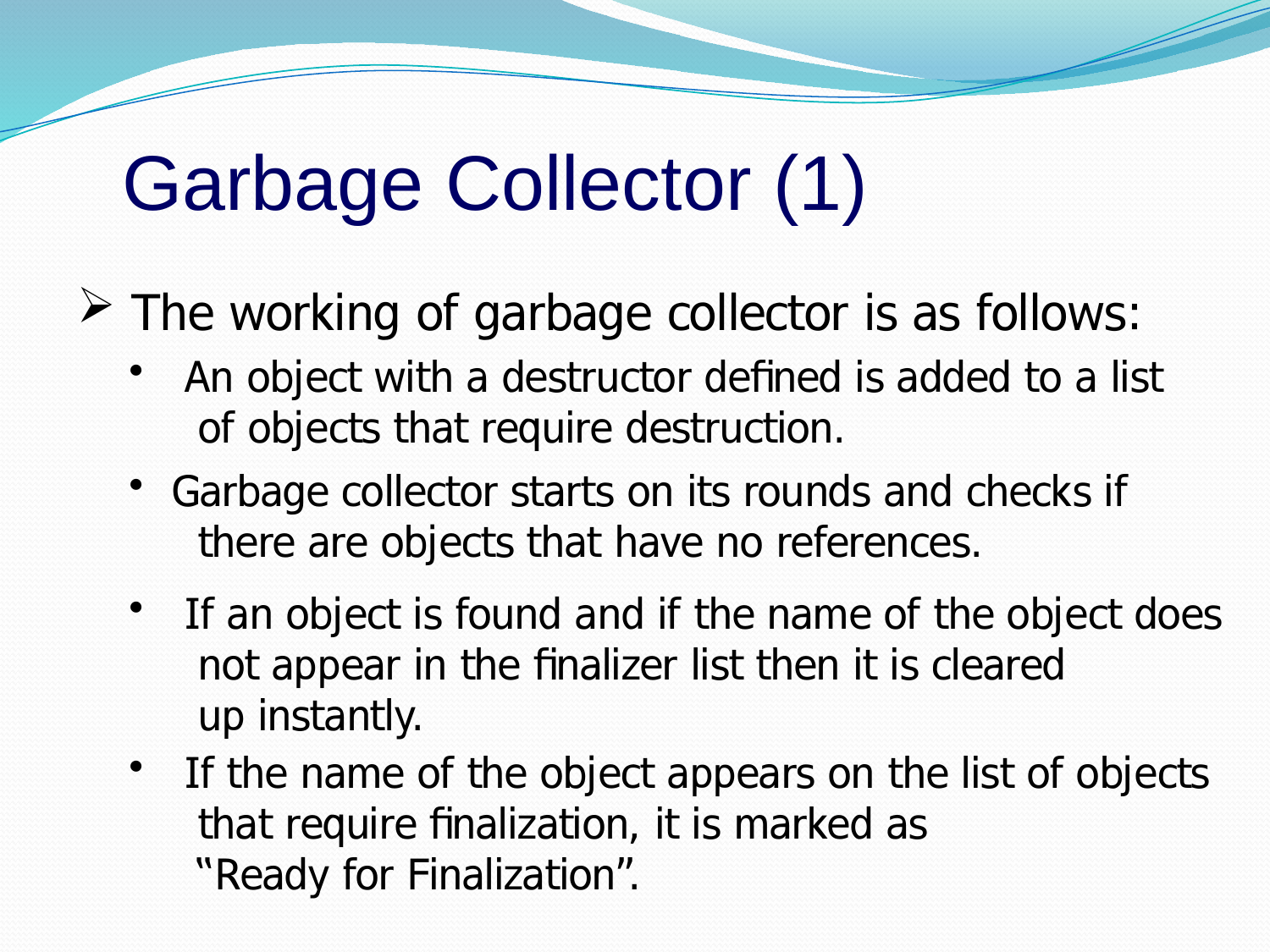

Garbage Collector (1)
 The working of garbage collector is as follows:
  An object with a destructor defined is added to a list
   of objects that require destruction.
 Garbage collector starts on its rounds and checks if
   there are objects that have no references.
  If an object is found and if the name of the object does
   not appear in the finalizer list then it is cleared
   up instantly.
  If the name of the object appears on the list of objects
   that require finalization, it is marked as
   “Ready for Finalization”.